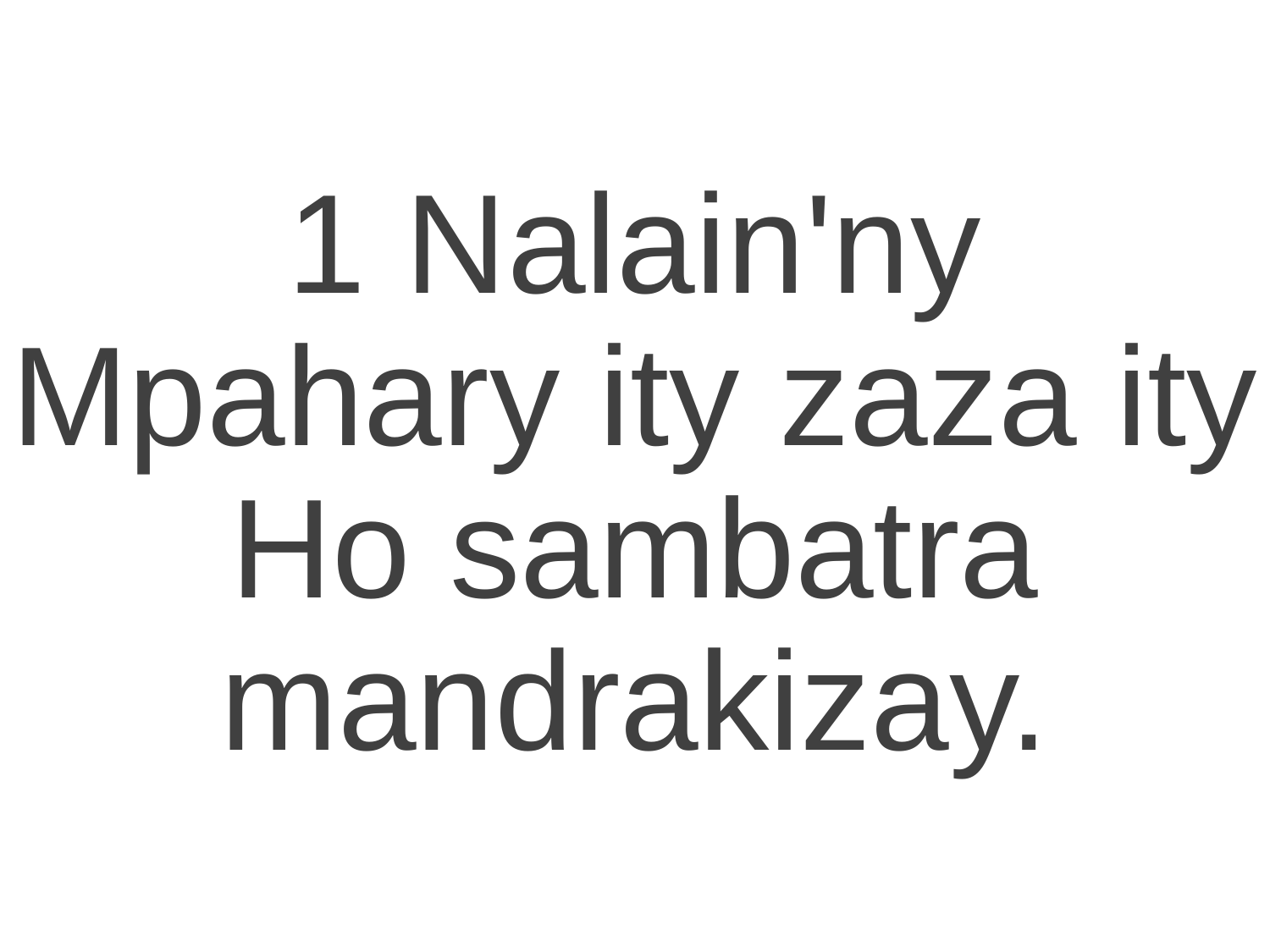

1 Nalain'ny Mpahary ity zaza ity
Ho sambatra mandrakizay.